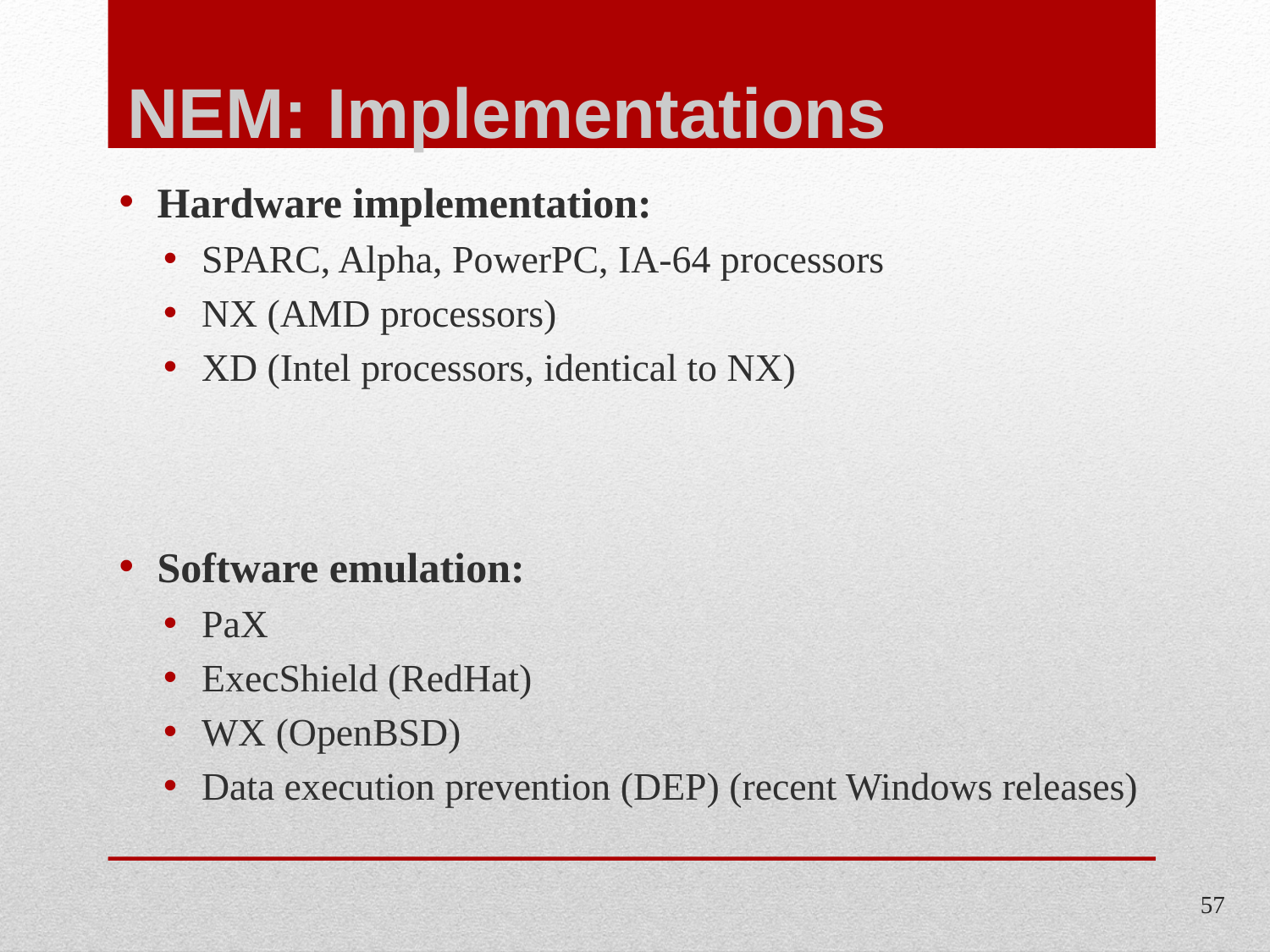

# NEM: Implementations
Hardware implementation:
SPARC, Alpha, PowerPC, IA-64 processors
NX (AMD processors)
XD (Intel processors, identical to NX)

Software emulation:
PaX
ExecShield (RedHat)
WX (OpenBSD)
Data execution prevention (DEP) (recent Windows releases)
57